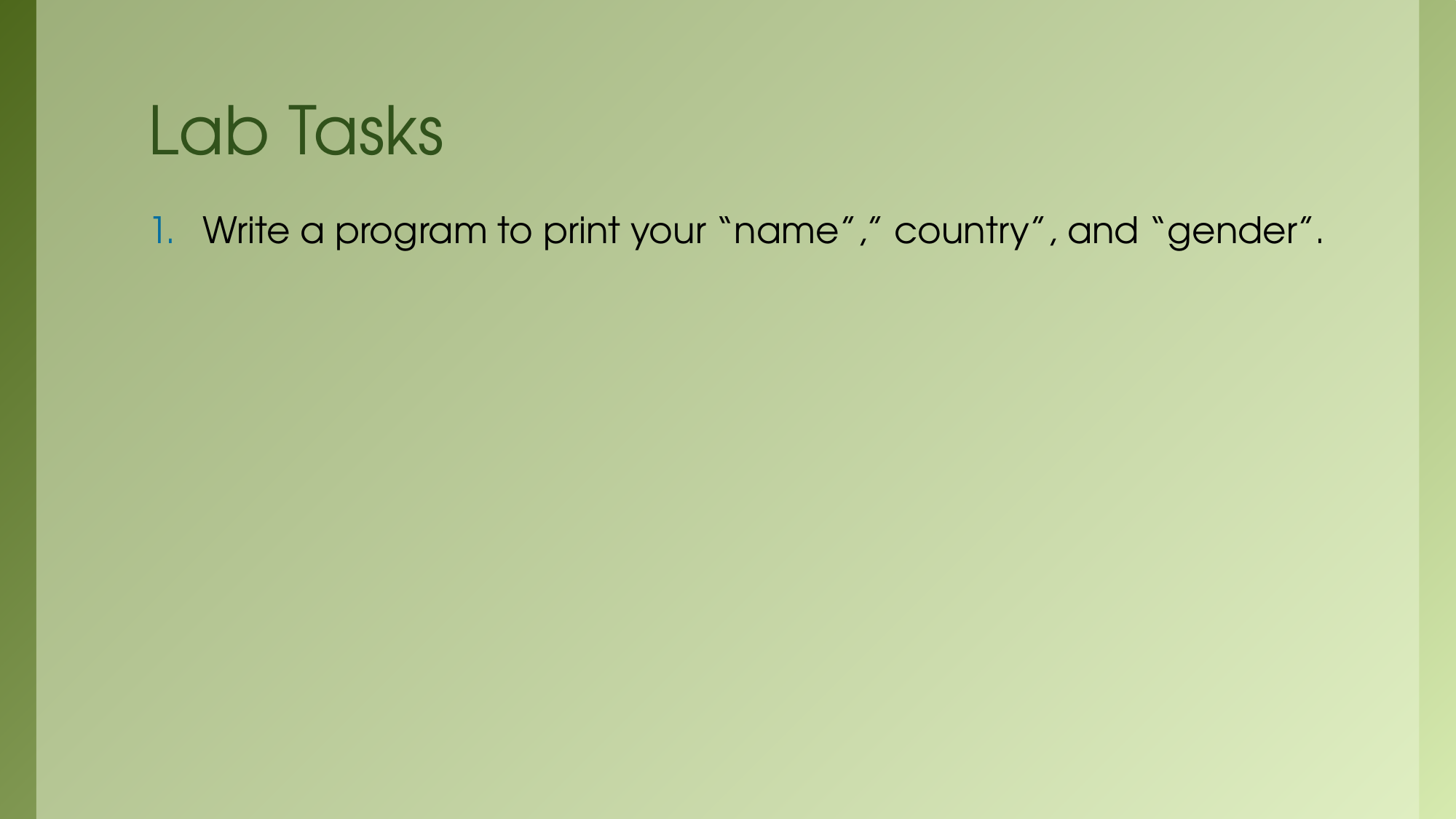

# Lab Tasks
Write a program to print your “name”,” country”, and “gender”.